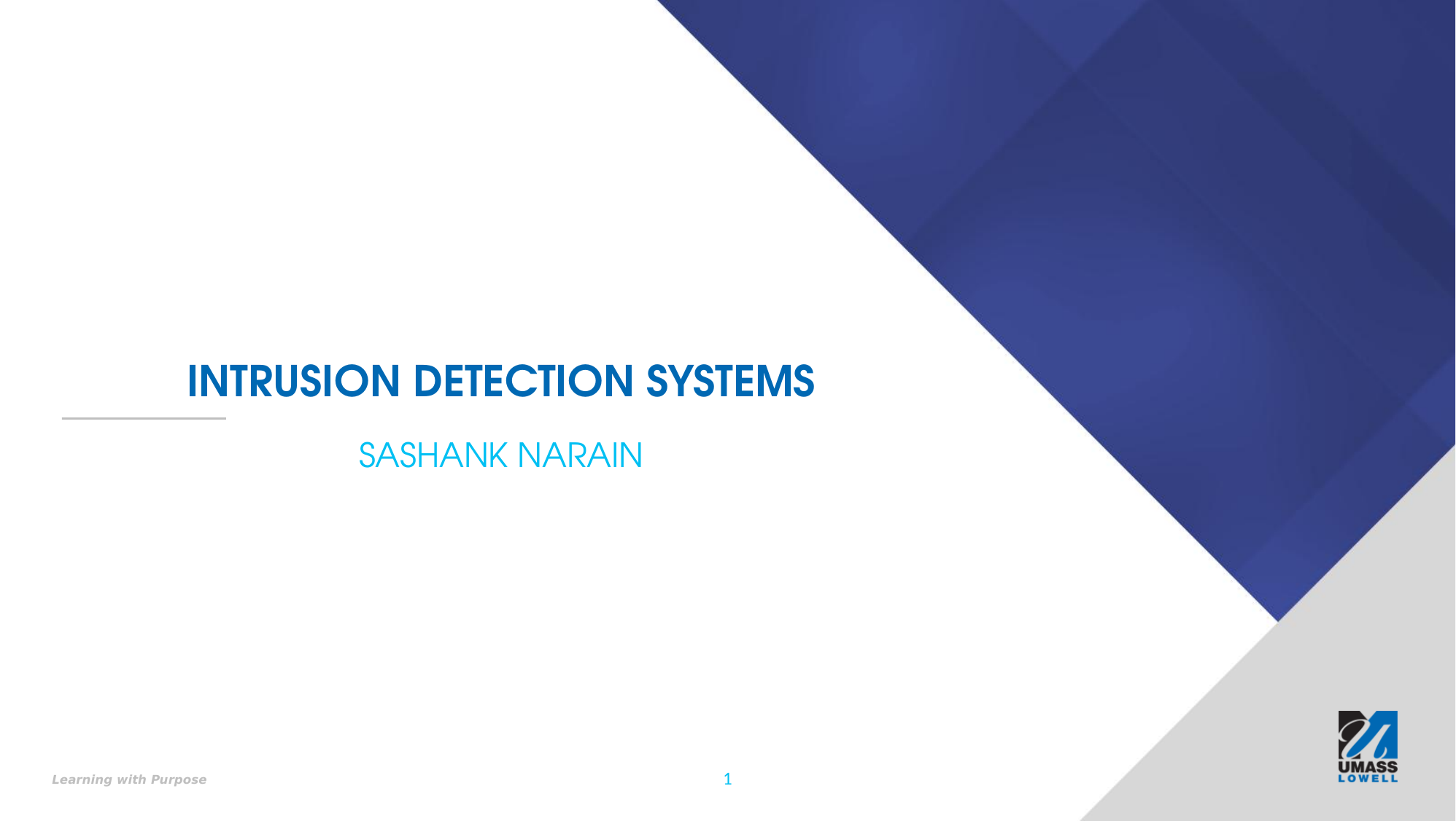

# INTRUSION DETECTION SYSTEMS
SASHANK NARAIN
1